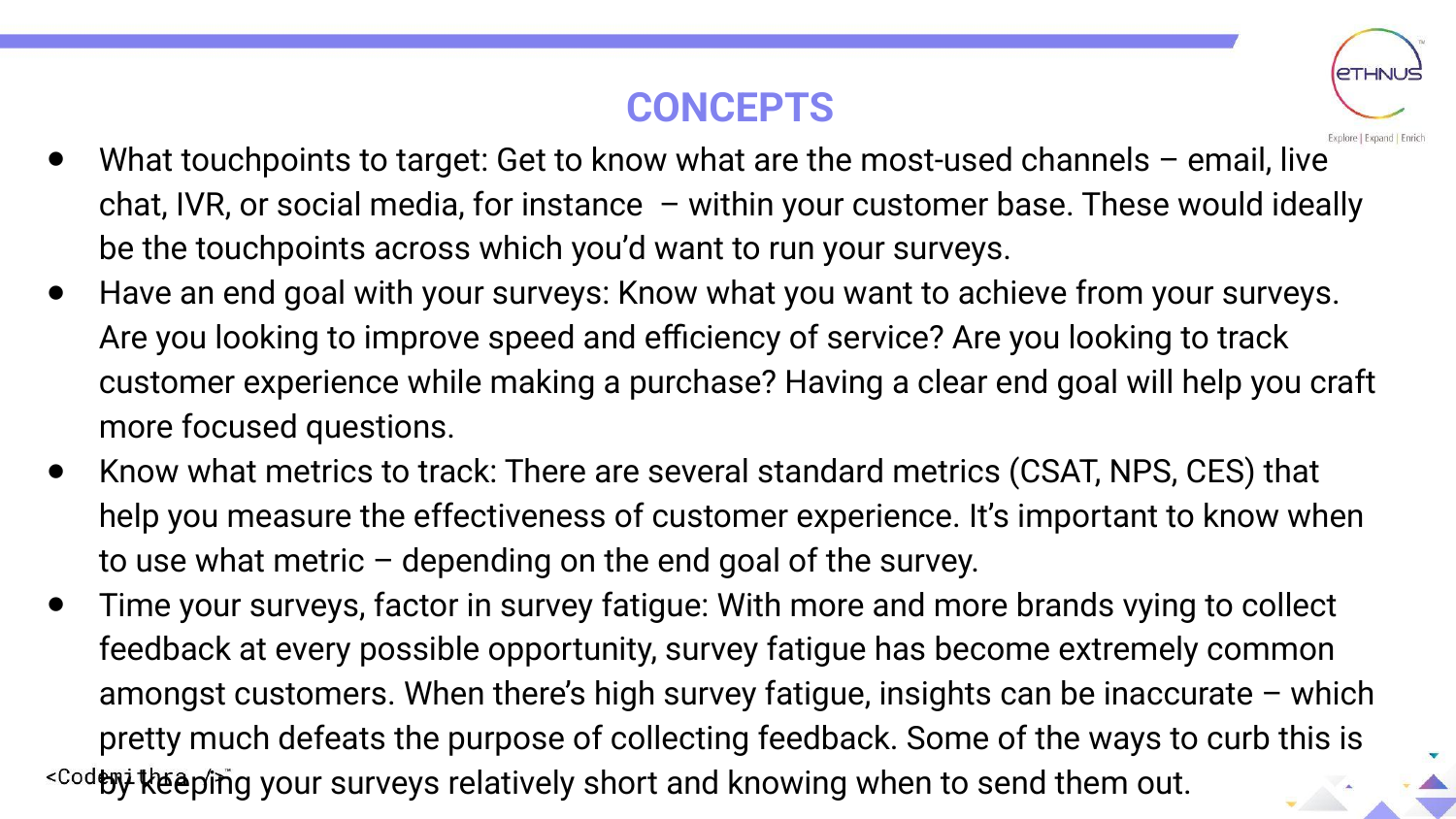

CONCEPTS
What touchpoints to target: Get to know what are the most-used channels – email, live chat, IVR, or social media, for instance  – within your customer base. These would ideally be the touchpoints across which you’d want to run your surveys.
Have an end goal with your surveys: Know what you want to achieve from your surveys. Are you looking to improve speed and efficiency of service? Are you looking to track customer experience while making a purchase? Having a clear end goal will help you craft more focused questions.
Know what metrics to track: There are several standard metrics (CSAT, NPS, CES) that help you measure the effectiveness of customer experience. It’s important to know when to use what metric – depending on the end goal of the survey.
Time your surveys, factor in survey fatigue: With more and more brands vying to collect feedback at every possible opportunity, survey fatigue has become extremely common amongst customers. When there’s high survey fatigue, insights can be inaccurate – which pretty much defeats the purpose of collecting feedback. Some of the ways to curb this is by keeping your surveys relatively short and knowing when to send them out.